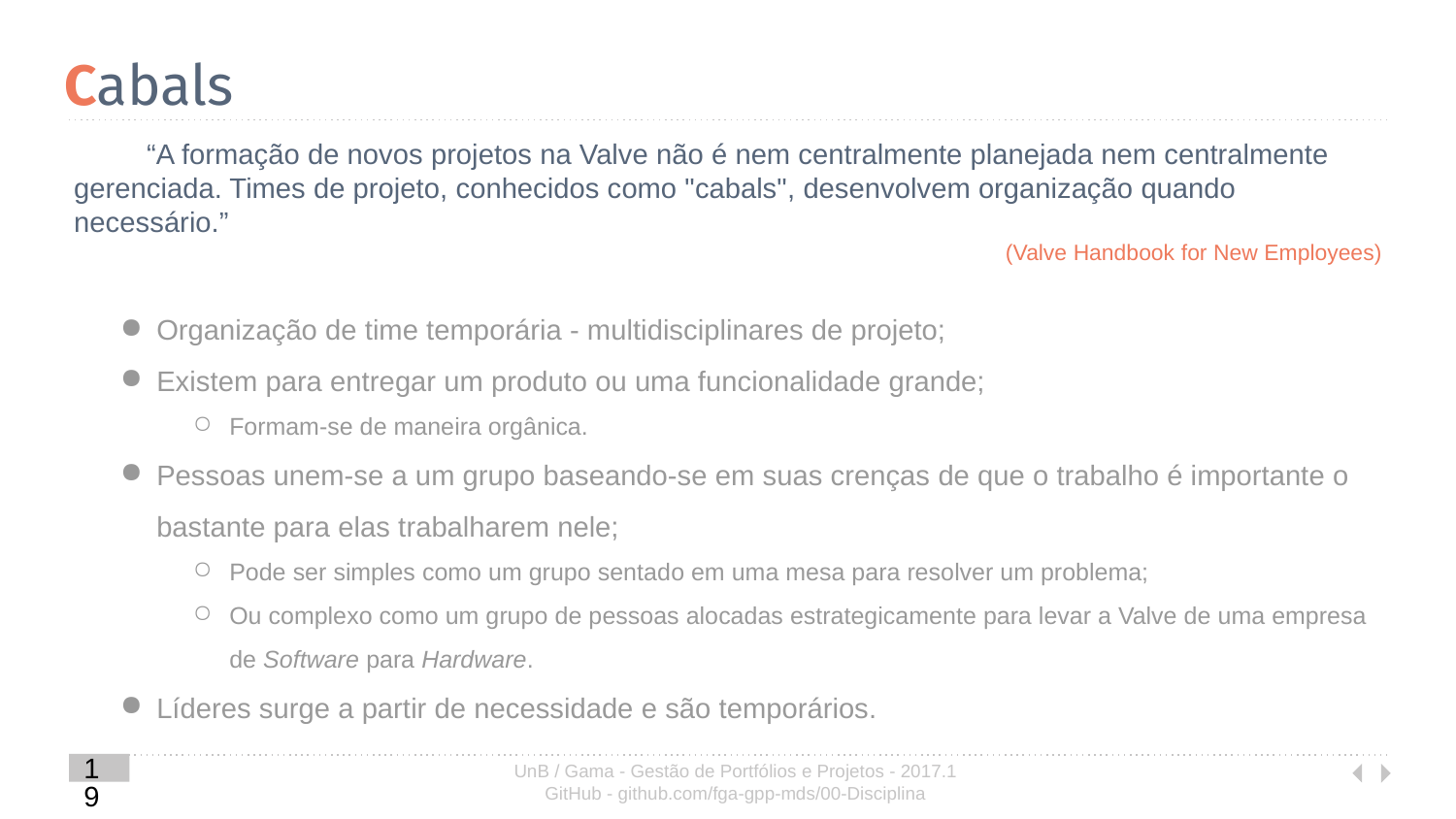

# Cabals
“A formação de novos projetos na Valve não é nem centralmente planejada nem centralmente gerenciada. Times de projeto, conhecidos como "cabals", desenvolvem organização quando necessário.”
(Valve Handbook for New Employees)
Organização de time temporária - multidisciplinares de projeto;
Existem para entregar um produto ou uma funcionalidade grande;
Formam-se de maneira orgânica.
Pessoas unem-se a um grupo baseando-se em suas crenças de que o trabalho é importante o bastante para elas trabalharem nele;
Pode ser simples como um grupo sentado em uma mesa para resolver um problema;
Ou complexo como um grupo de pessoas alocadas estrategicamente para levar a Valve de uma empresa de Software para Hardware.
Líderes surge a partir de necessidade e são temporários.
19